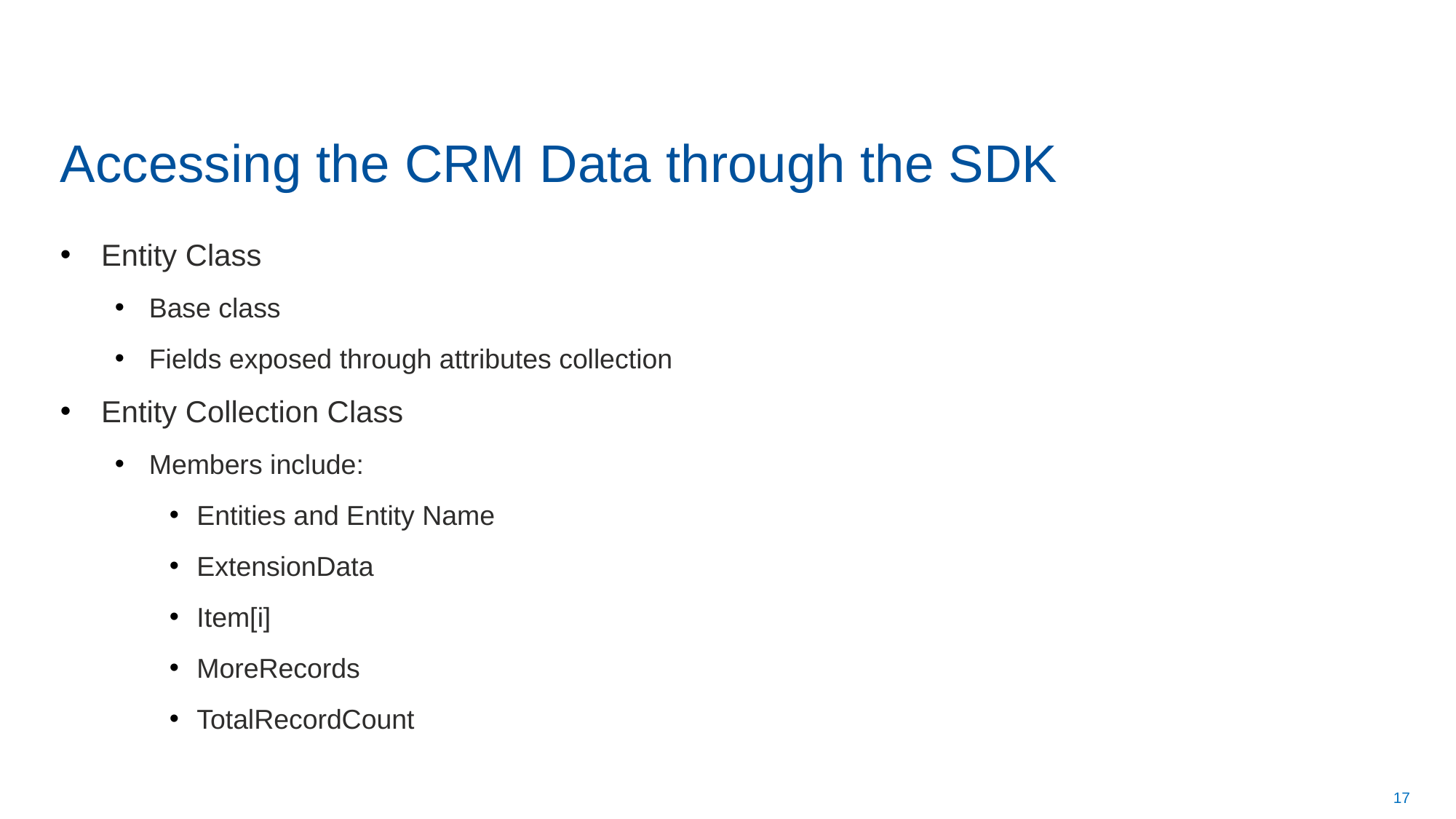

# Accessing the CRM Data through the SDK
Entity Class
Base class
Fields exposed through attributes collection
Entity Collection Class
Members include:
Entities and Entity Name
ExtensionData
Item[i]
MoreRecords
TotalRecordCount